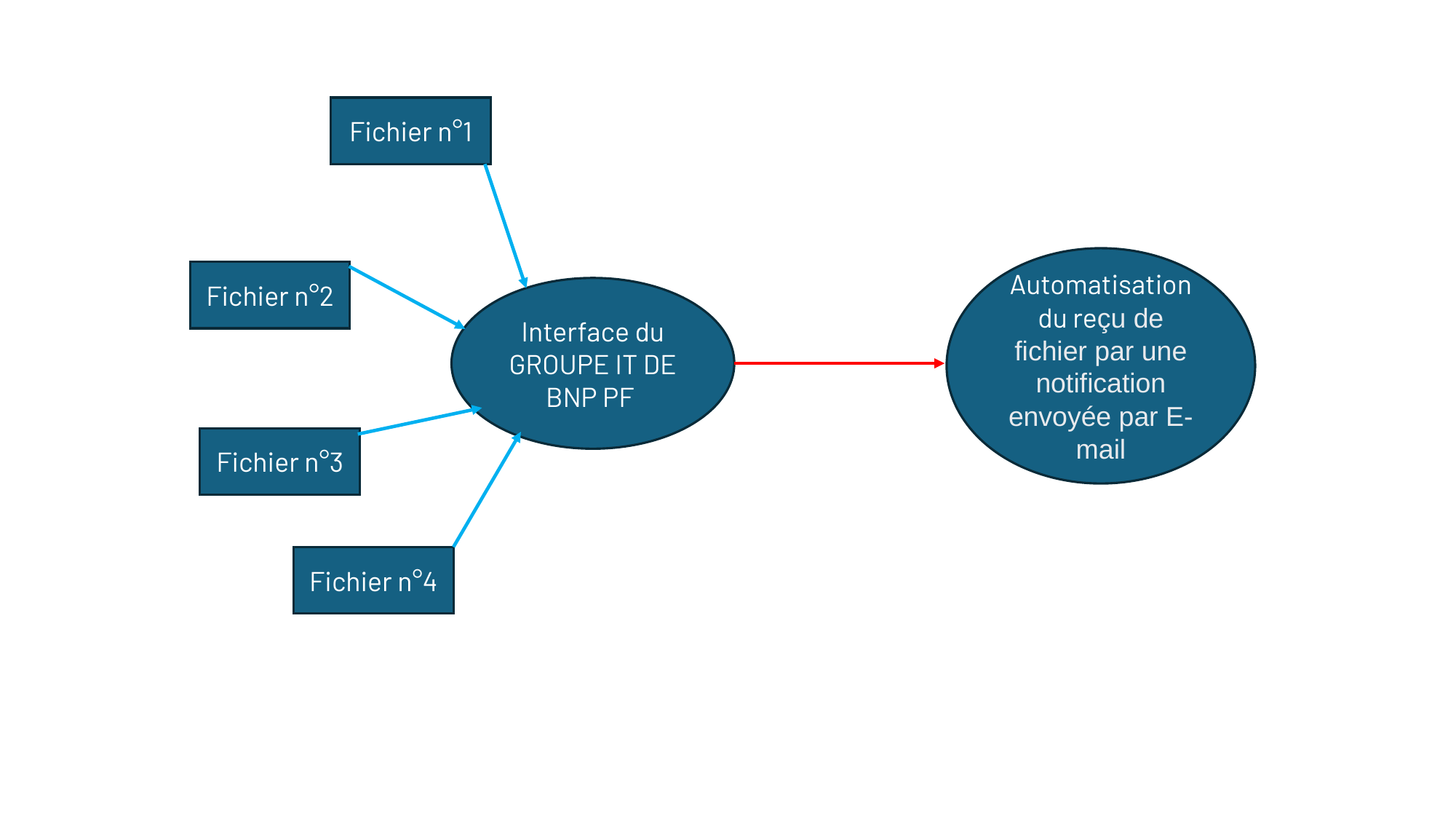

Fichier n°1
Automatisation du reçu de fichier par une notification envoyée par E-mail
Fichier n°2
Interface du GROUPE IT DE BNP PF
Fichier n°3
Fichier n°4